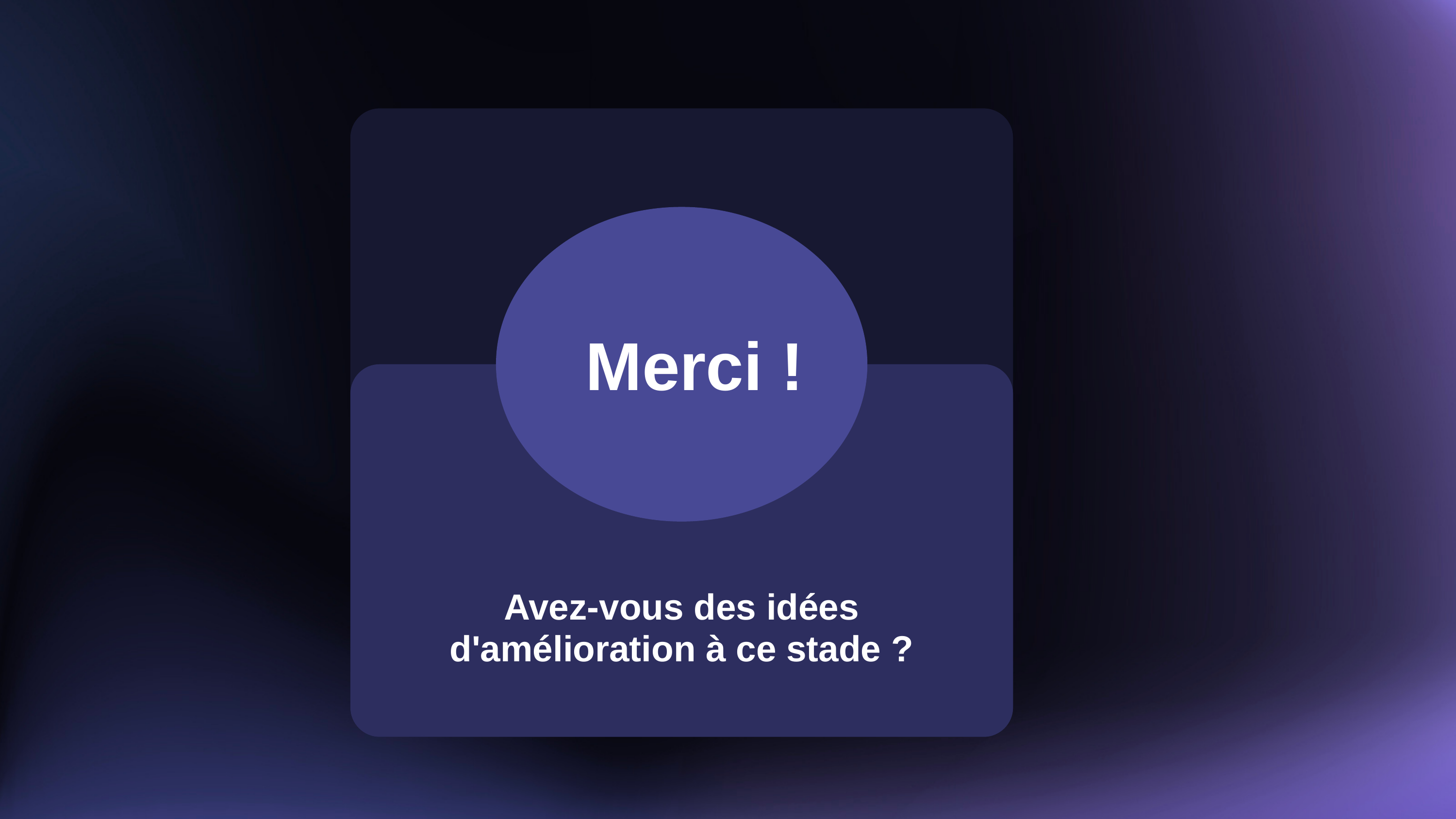

Merci !

Avez-vous des idées d'amélioration à ce stade ?